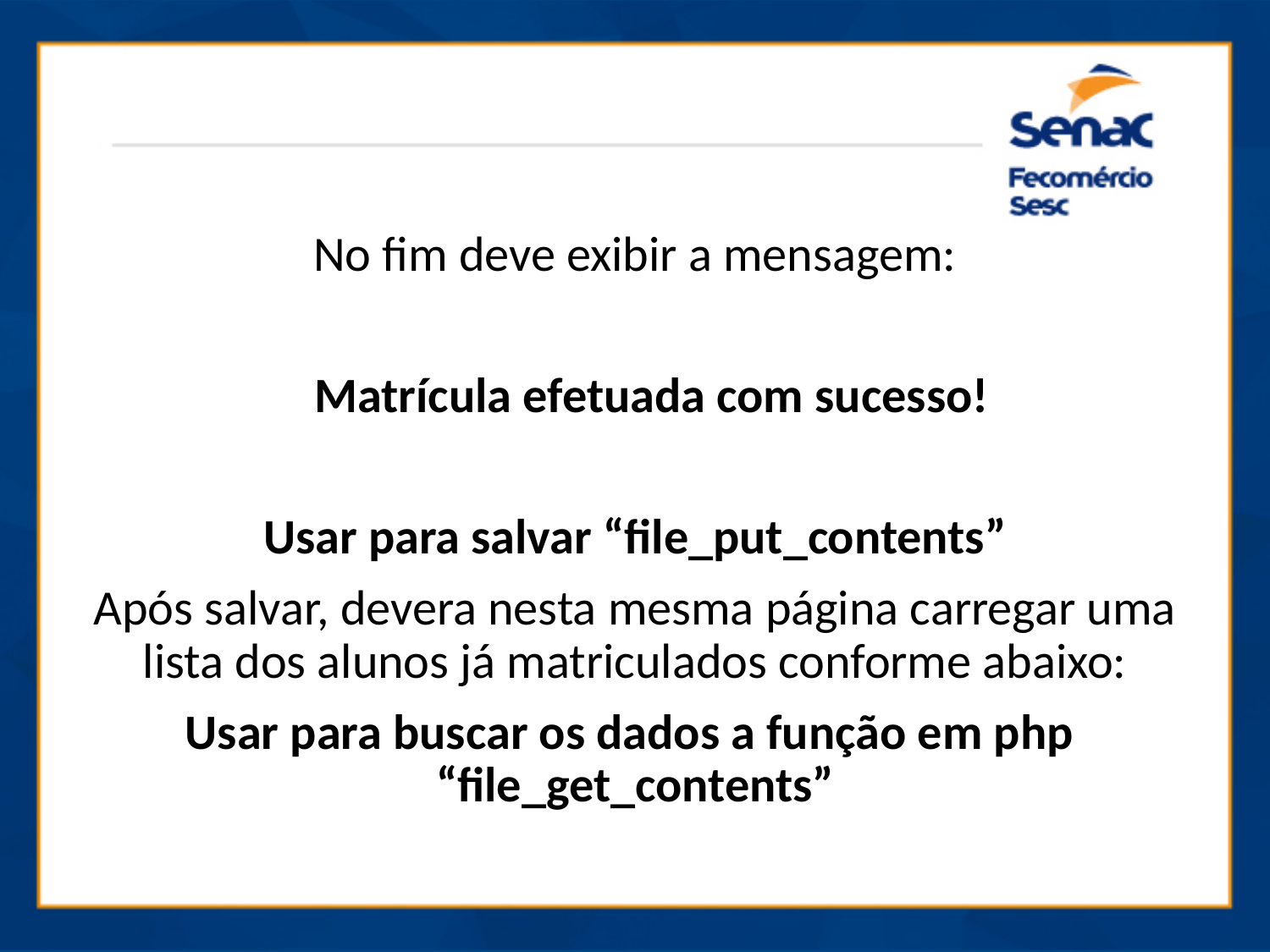

No fim deve exibir a mensagem:

   Matrícula efetuada com sucesso!

Usar para salvar “file_put_contents”
Após salvar, devera nesta mesma página carregar uma lista dos alunos já matriculados conforme abaixo:
Usar para buscar os dados a função em php  “file_get_contents”